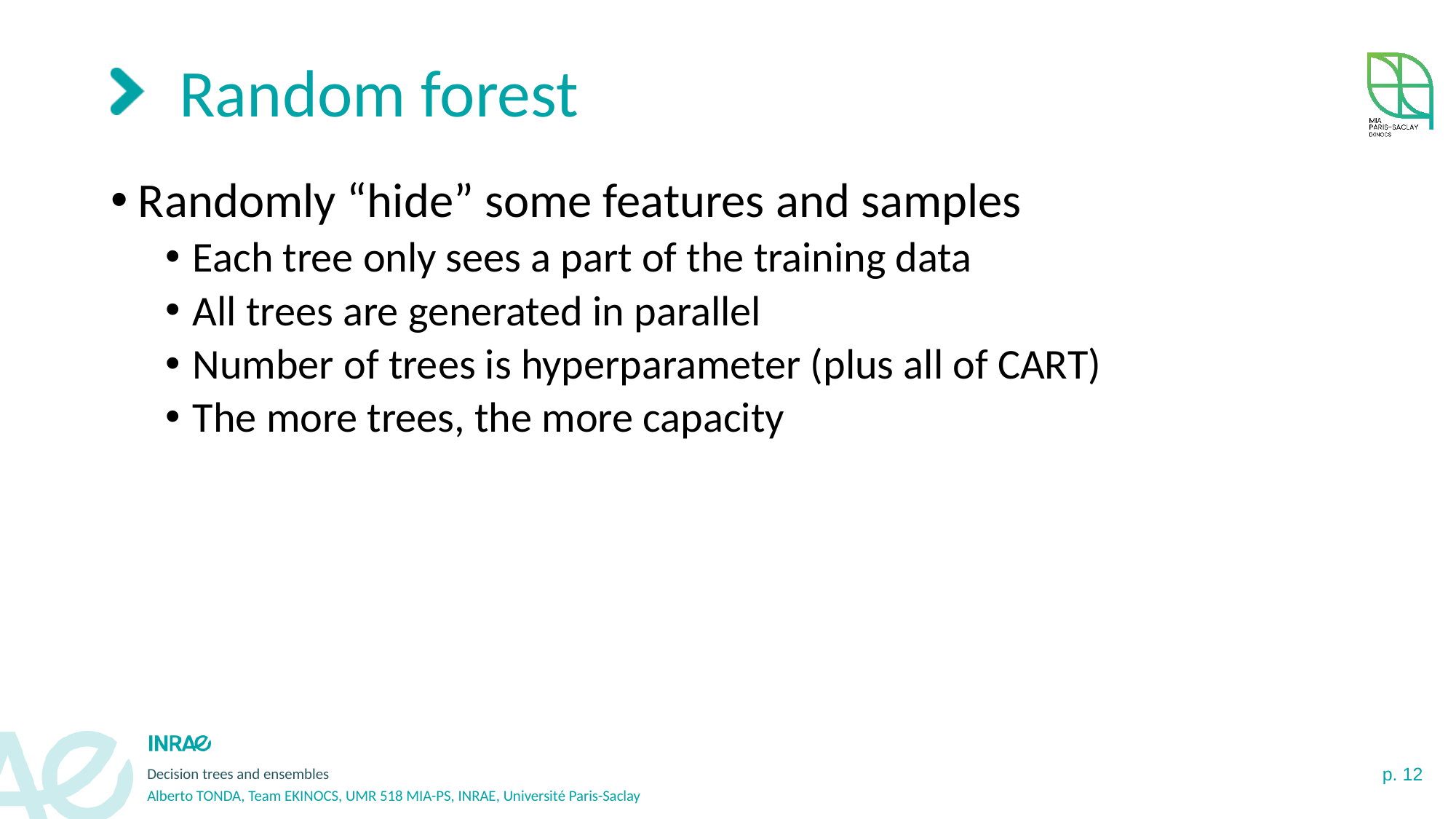

# Random forest
Randomly “hide” some features and samples
Each tree only sees a part of the training data
All trees are generated in parallel
Number of trees is hyperparameter (plus all of CART)
The more trees, the more capacity